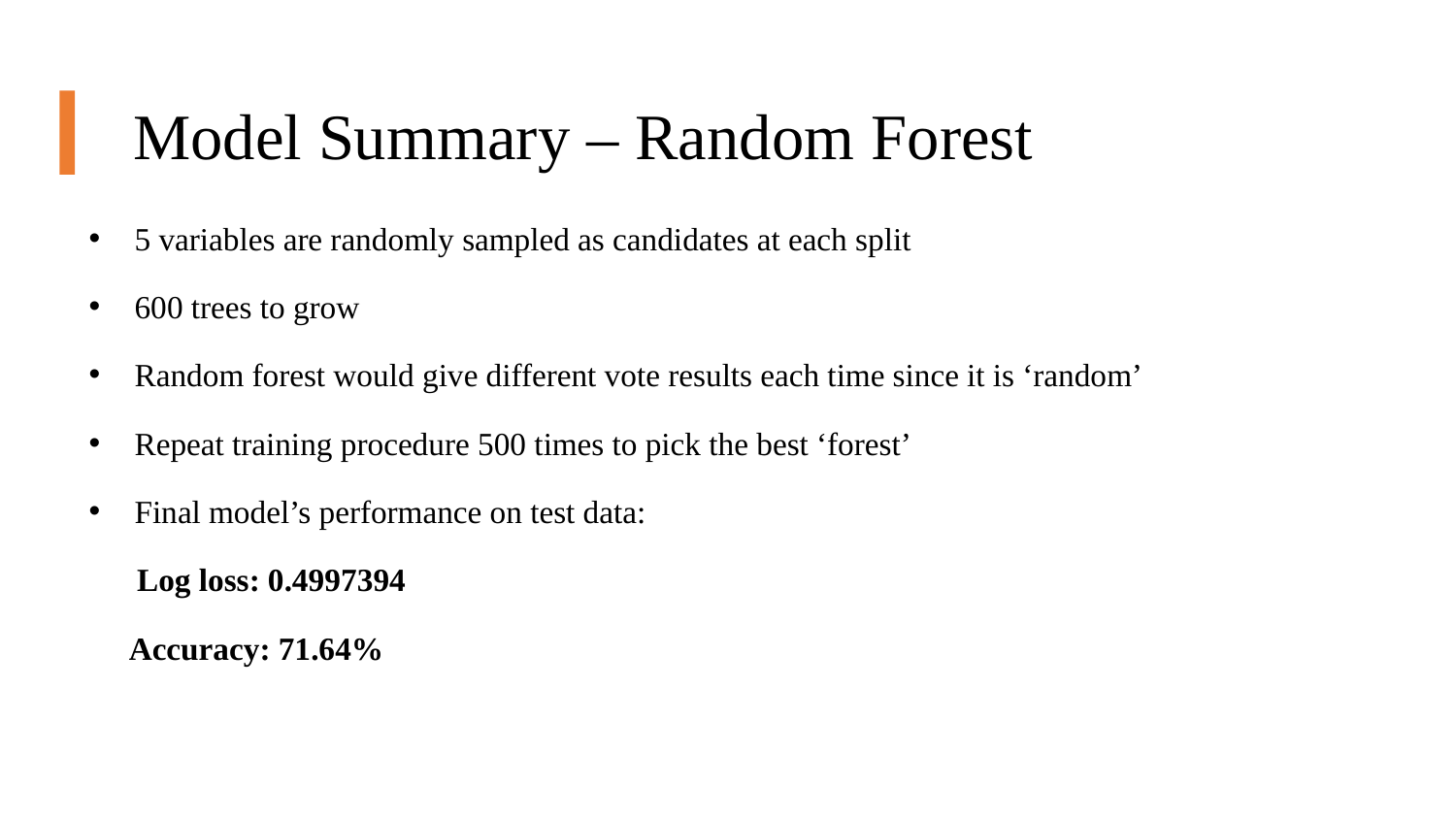

# Model Summary – Random Forest

5 variables are randomly sampled as candidates at each split
600 trees to grow
Random forest would give different vote results each time since it is ‘random’
Repeat training procedure 500 times to pick the best ‘forest’
Final model’s performance on test data:
      Log loss: 0.4997394
     Accuracy: 71.64%